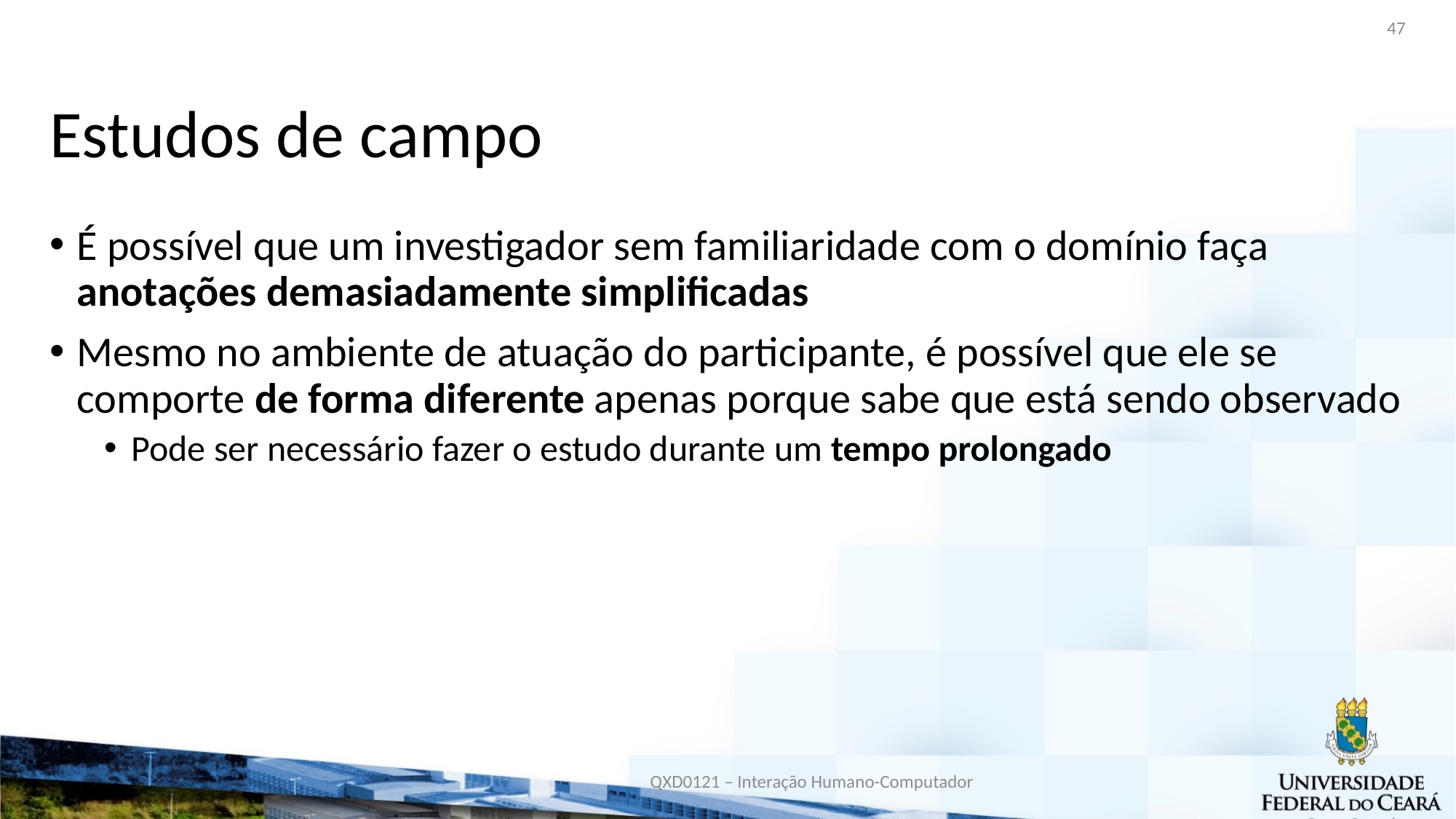

47
# Estudos de campo
É possível que um investigador sem familiaridade com o domínio faça anotações demasiadamente simplificadas
Mesmo no ambiente de atuação do participante, é possível que ele se comporte de forma diferente apenas porque sabe que está sendo observado
Pode ser necessário fazer o estudo durante um tempo prolongado

QXD0121 – Interação Humano-Computador